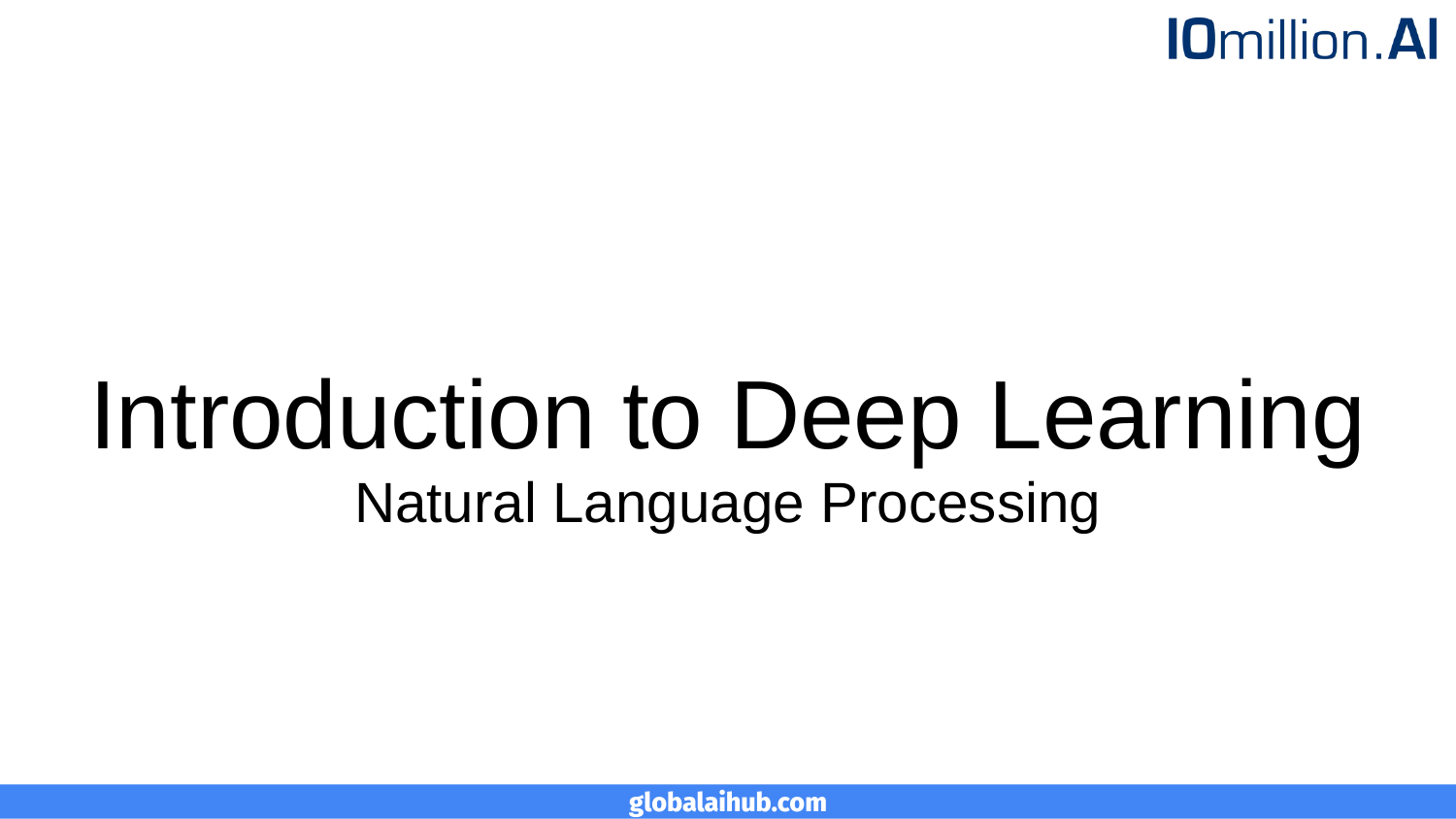

# Introduction to Deep Learning

Natural Language Processing